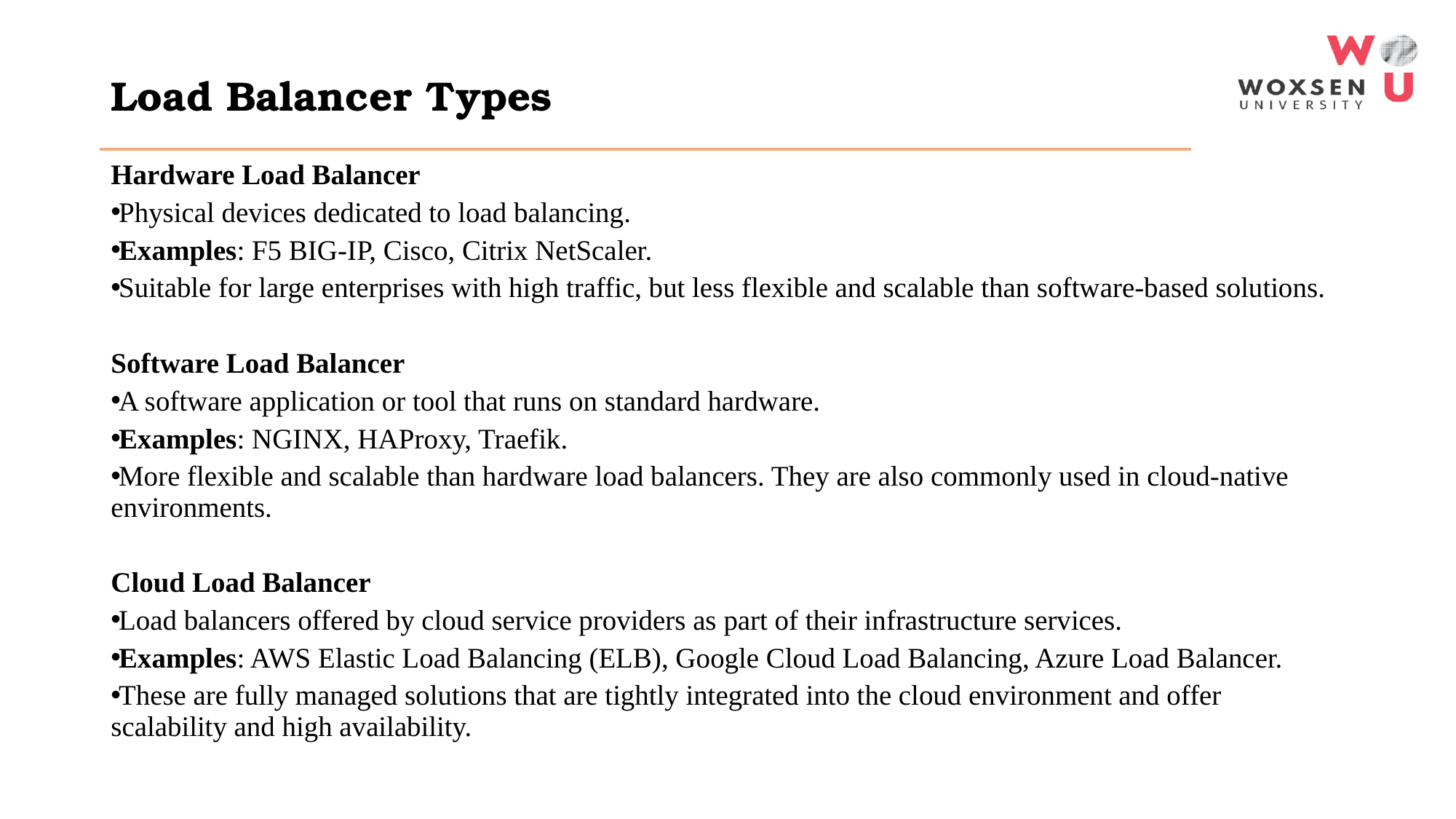

# Load Balancer Types
Hardware Load Balancer
Physical devices dedicated to load balancing.
Examples: F5 BIG-IP, Cisco, Citrix NetScaler.
Suitable for large enterprises with high traffic, but less flexible and scalable than software-based solutions.

Software Load Balancer
A software application or tool that runs on standard hardware.
Examples: NGINX, HAProxy, Traefik.
More flexible and scalable than hardware load balancers. They are also commonly used in cloud-native environments.

Cloud Load Balancer
Load balancers offered by cloud service providers as part of their infrastructure services.
Examples: AWS Elastic Load Balancing (ELB), Google Cloud Load Balancing, Azure Load Balancer.
These are fully managed solutions that are tightly integrated into the cloud environment and offer scalability and high availability.